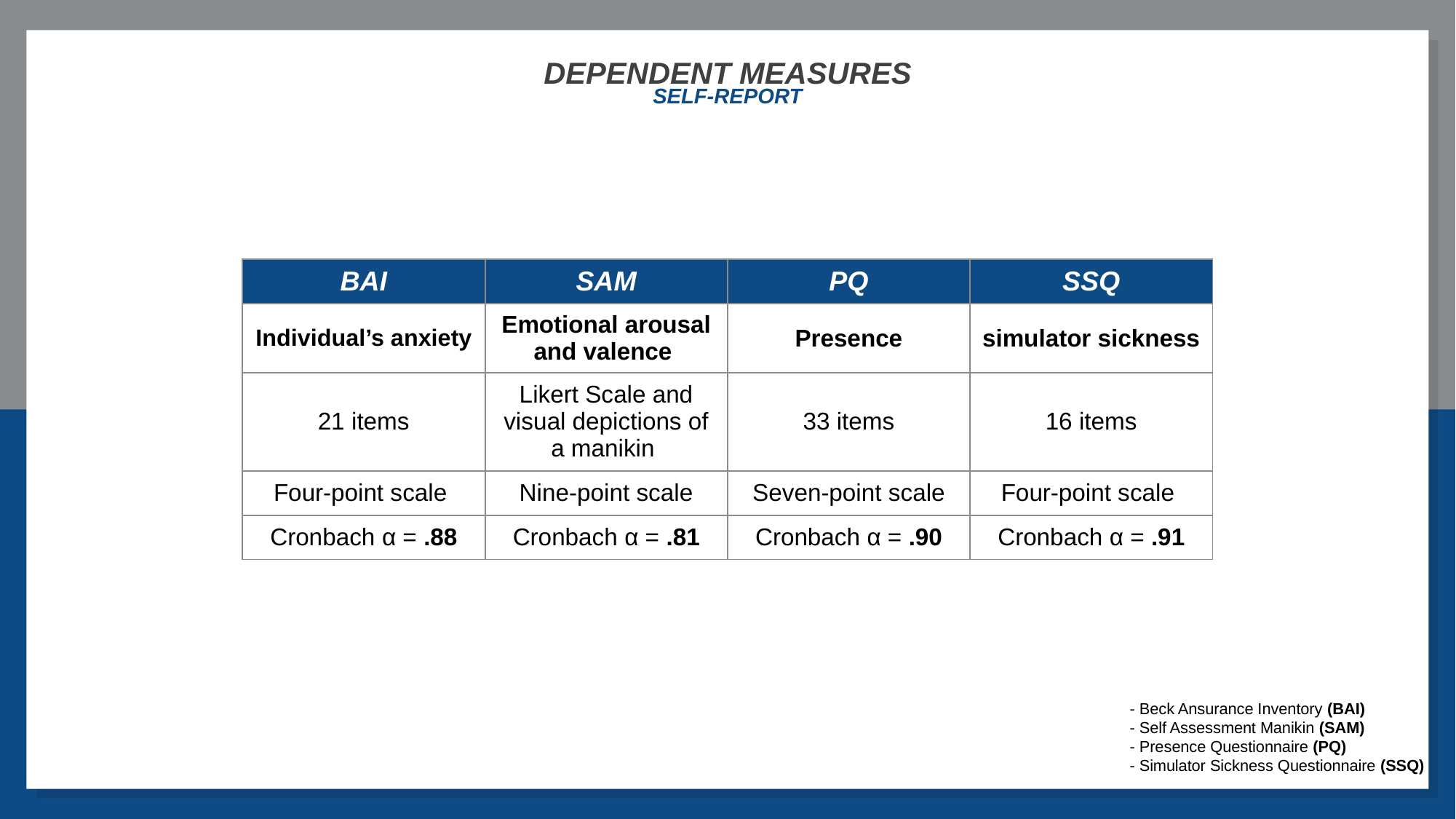

DEPENDENT MEASURES
SELF-REPORT

| BAI | SAM | PQ | SSQ |
| --- | --- | --- | --- |
| Individual’s anxiety | Emotional arousal and valence | Presence | simulator sickness |
| 21 items | Likert Scale and visual depictions of a manikin | 33 items | 16 items |
| Four-point scale | Nine-point scale | Seven-point scale | Four-point scale |
| Cronbach α = .88 | Cronbach α = .81 | Cronbach α = .90 | Cronbach α = .91 |
- Beck Ansurance Inventory (BAI)
- Self Assessment Manikin (SAM)
- Presence Questionnaire (PQ)
- Simulator Sickness Questionnaire (SSQ)